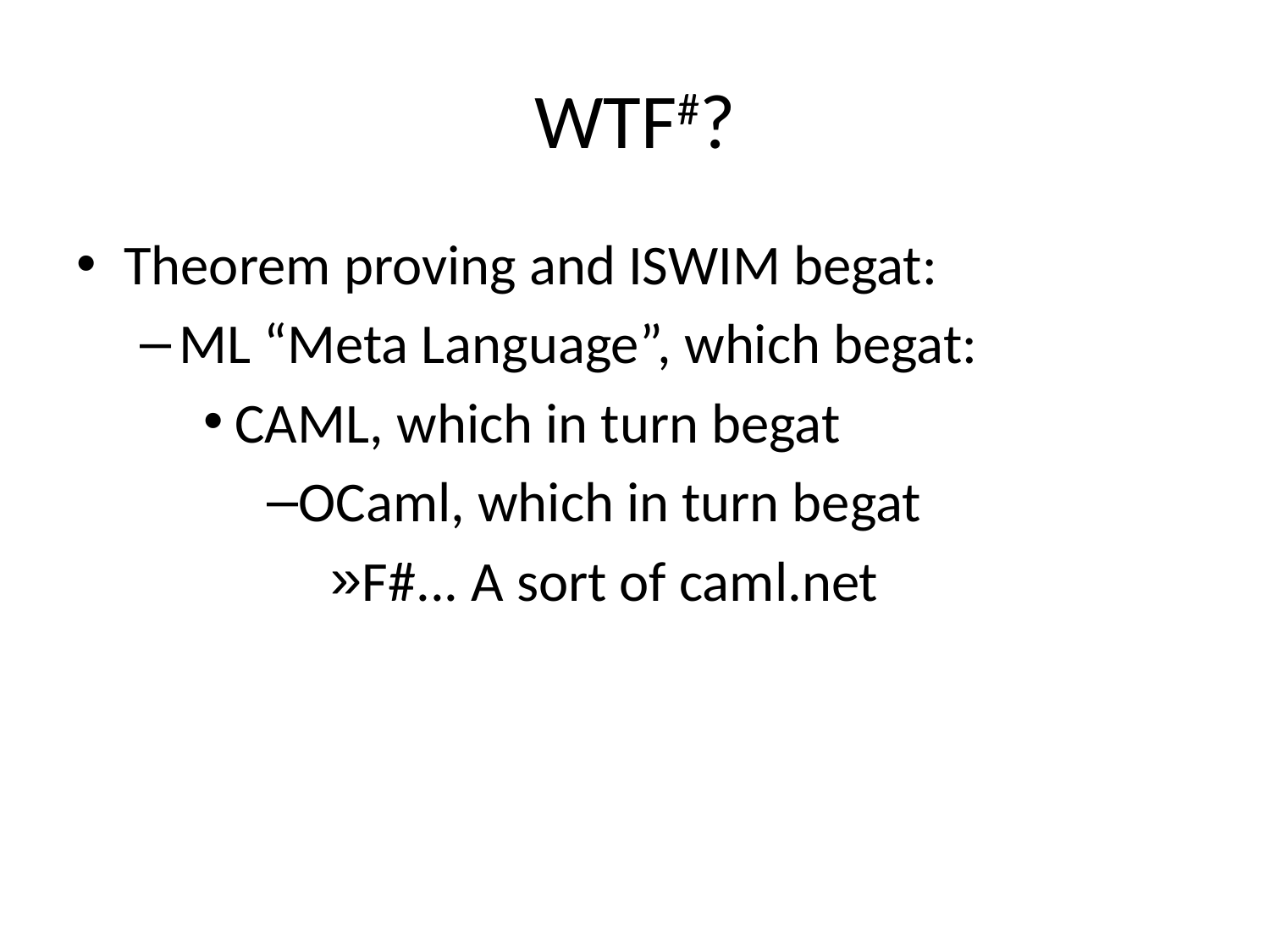

# WTF#?
Theorem proving and ISWIM begat:
ML “Meta Language”, which begat:
CAML, which in turn begat
OCaml, which in turn begat
F#... A sort of caml.net